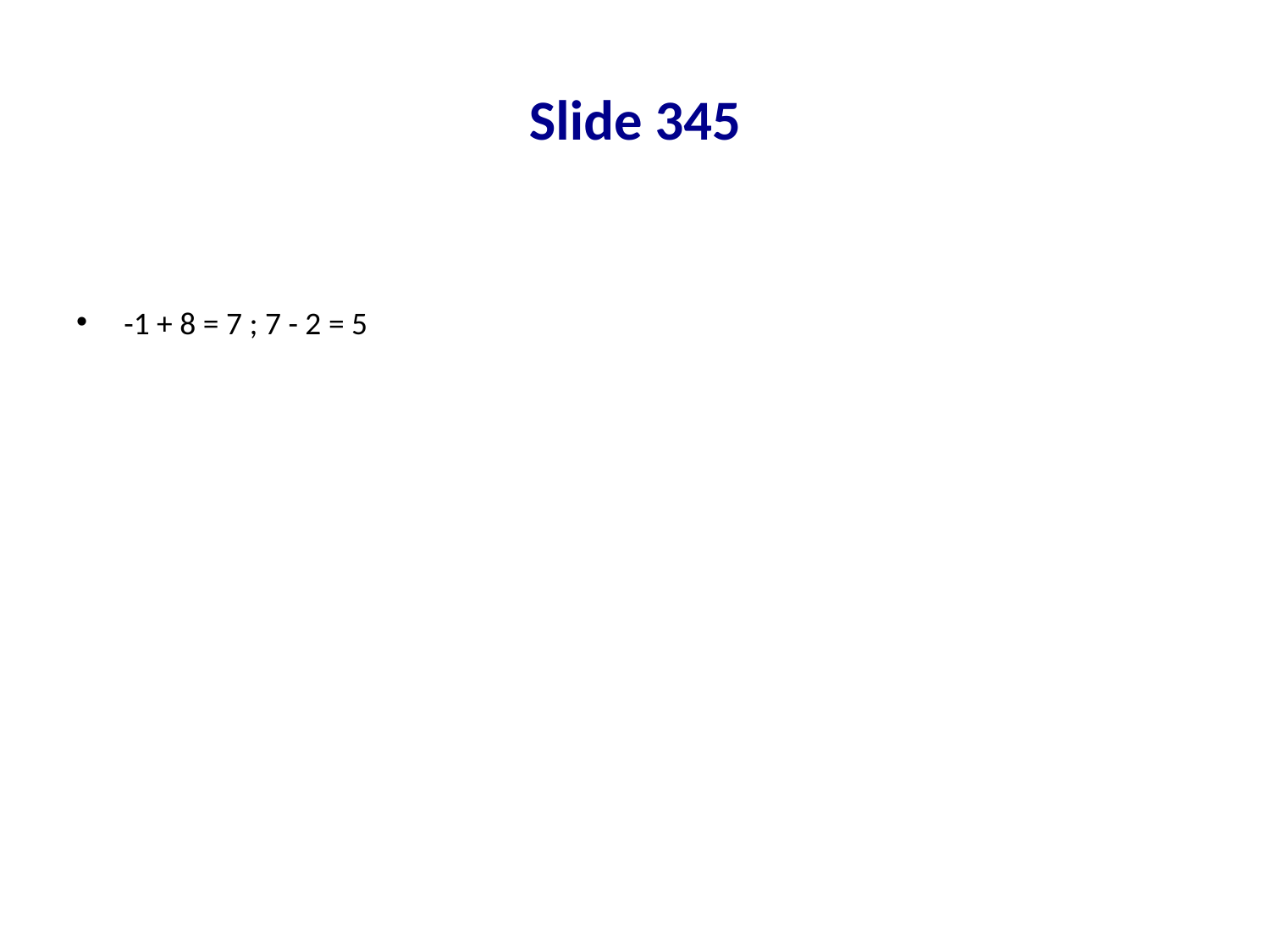

# Slide 345

-1 + 8 = 7 ; 7 - 2 = 5